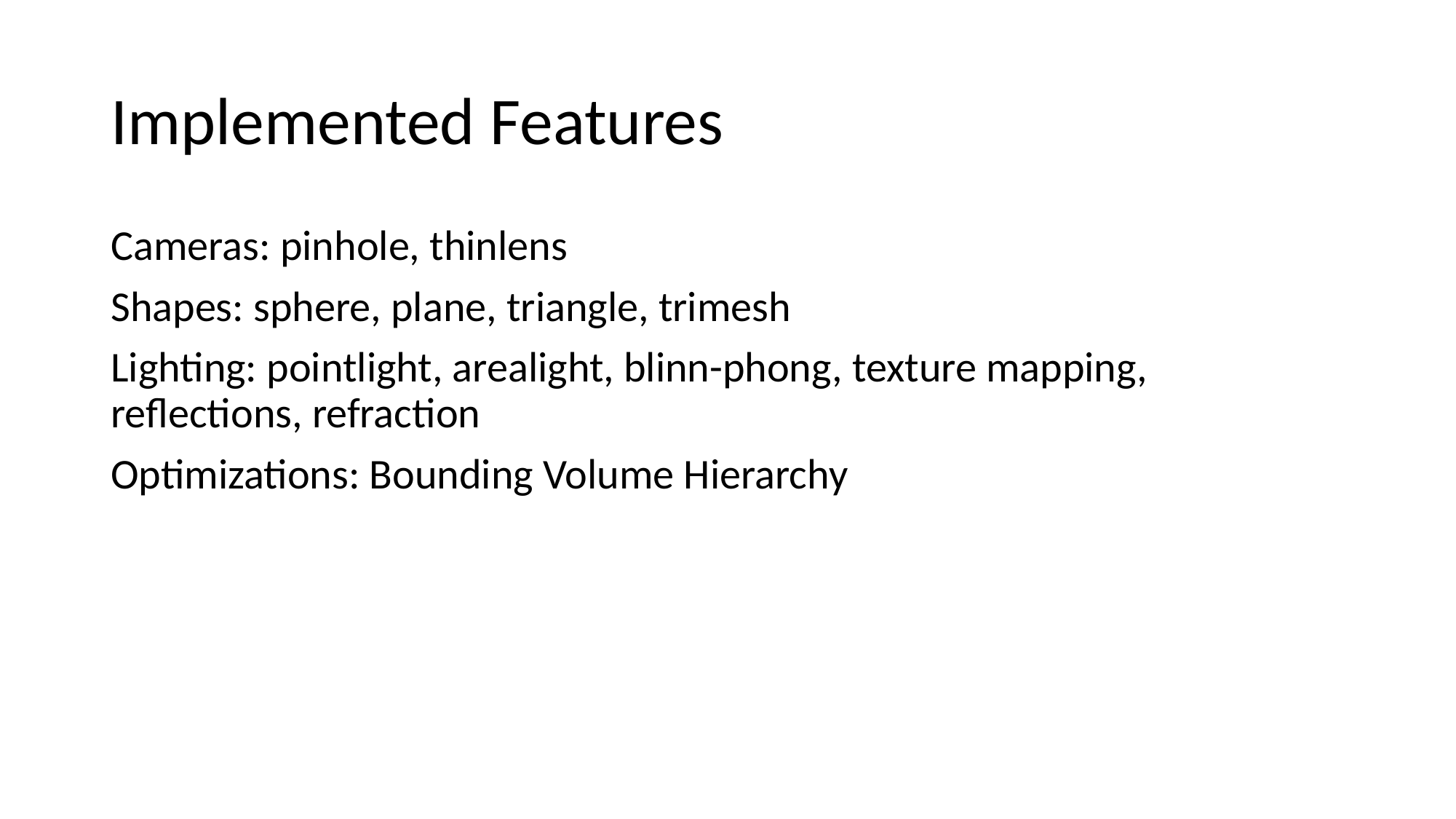

# Implemented Features
Cameras: pinhole, thinlens
Shapes: sphere, plane, triangle, trimesh
Lighting: pointlight, arealight, blinn-phong, texture mapping, reflections, refraction
Optimizations: Bounding Volume Hierarchy